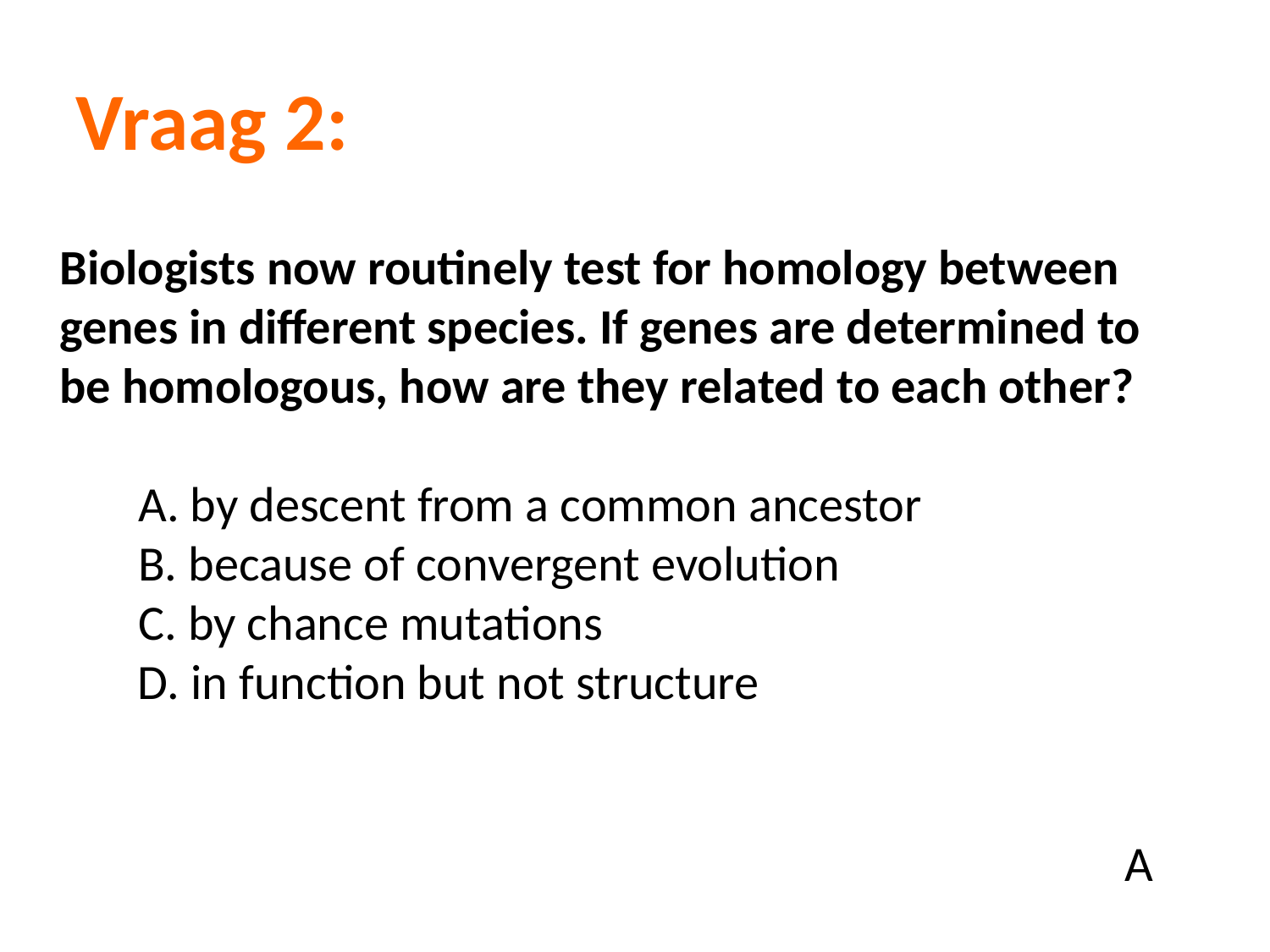

Vraag 2:
Biologists now routinely test for homology between genes in different species. If genes are determined to be homologous, how are they related to each other?
       A. by descent from a common ancestor
       B. because of convergent evolution
       C. by chance mutations
       D. in function but not structure
A